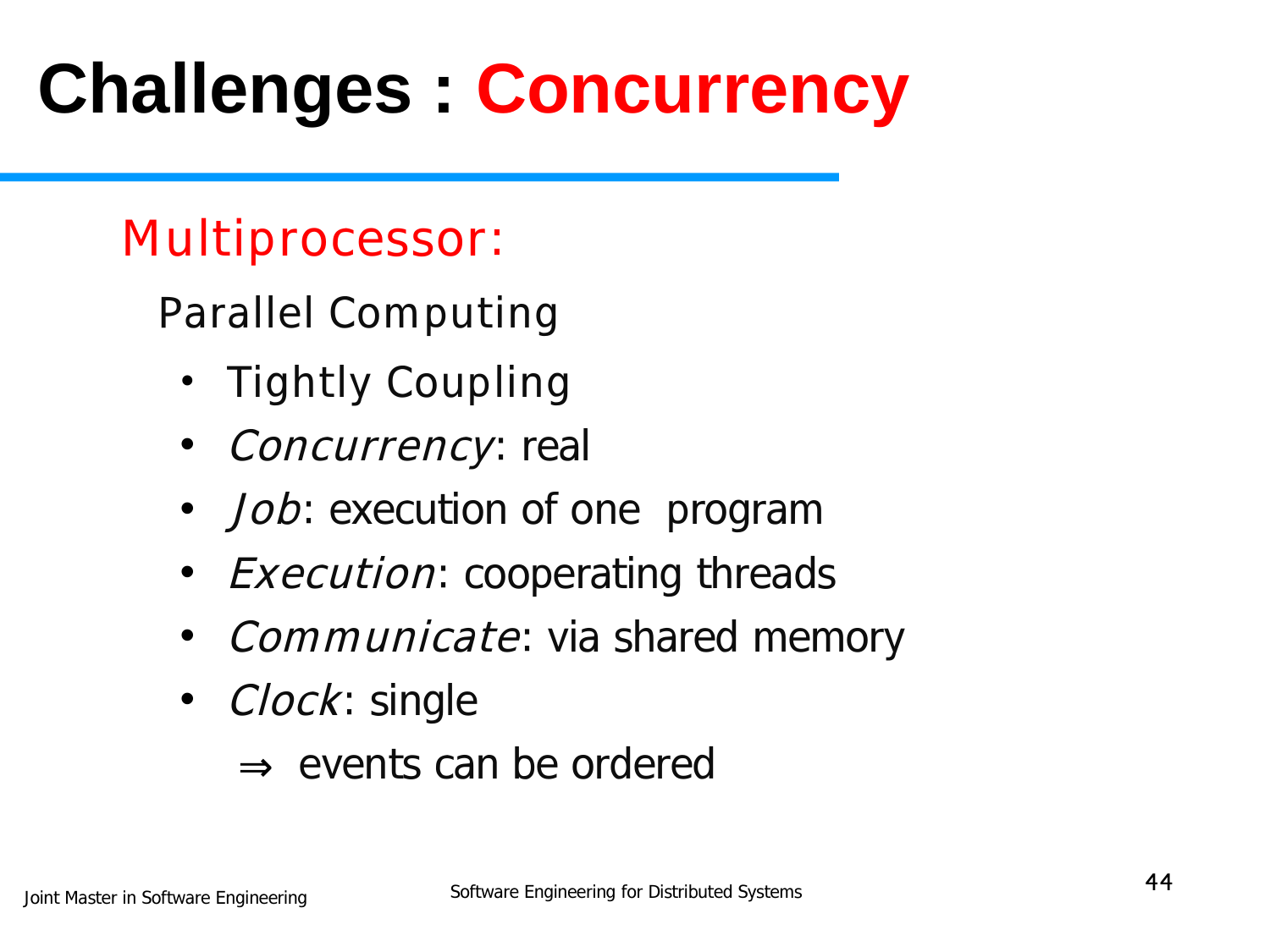

Challenges : Concurrency

Multiprocessor:
	Parallel Computing
Tightly Coupling
Concurrency: real
Job: execution of one  program
Execution: cooperating threads
Communicate: via shared memory
Clock: single
  events can be ordered

44
Software Engineering for Distributed Systems